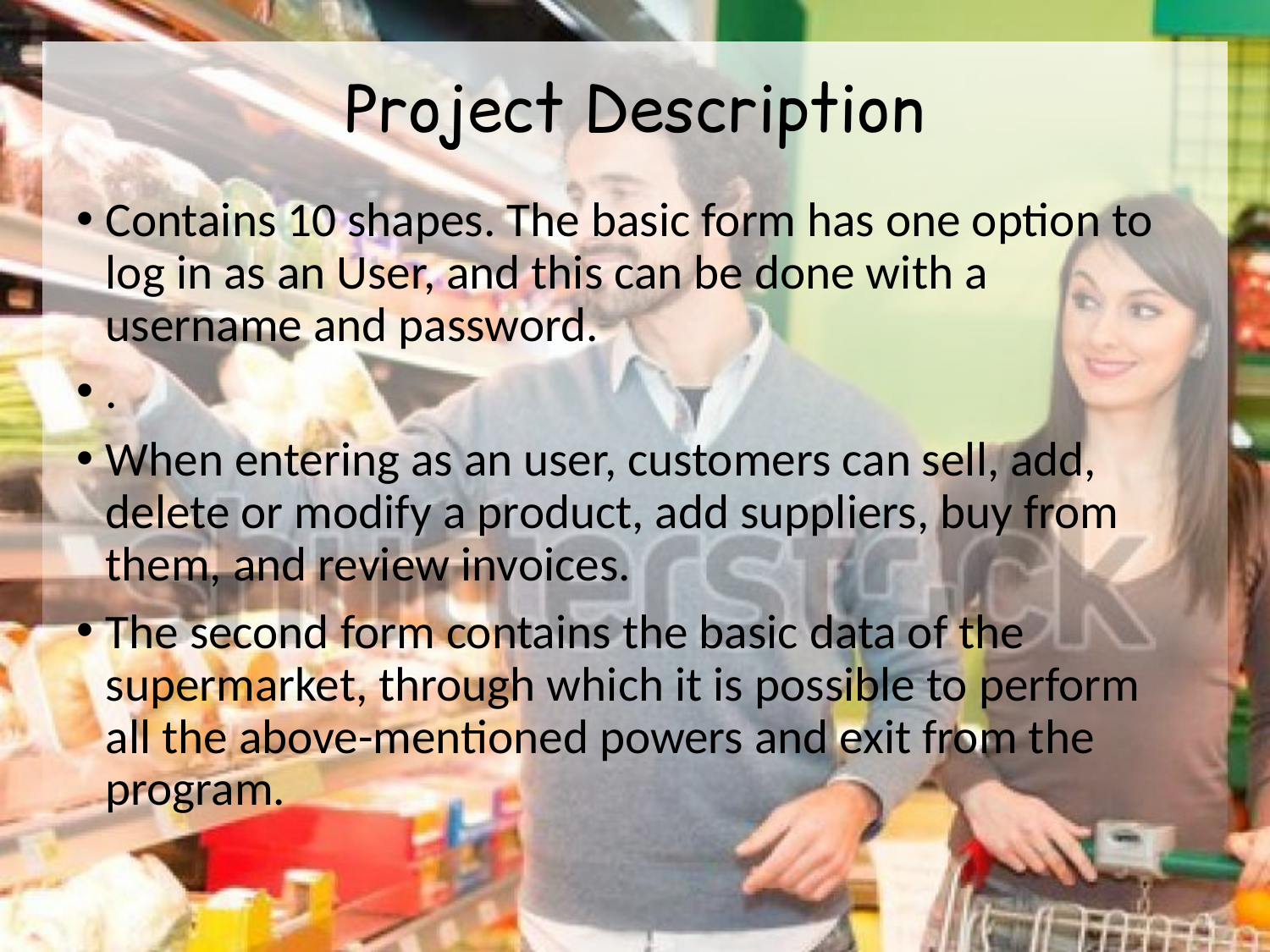

# Project Description
Contains 10 shapes. The basic form has one option to log in as an User, and this can be done with a username and password.
.
When entering as an user, customers can sell, add, delete or modify a product, add suppliers, buy from them, and review invoices.
The second form contains the basic data of the supermarket, through which it is possible to perform all the above-mentioned powers and exit from the program.